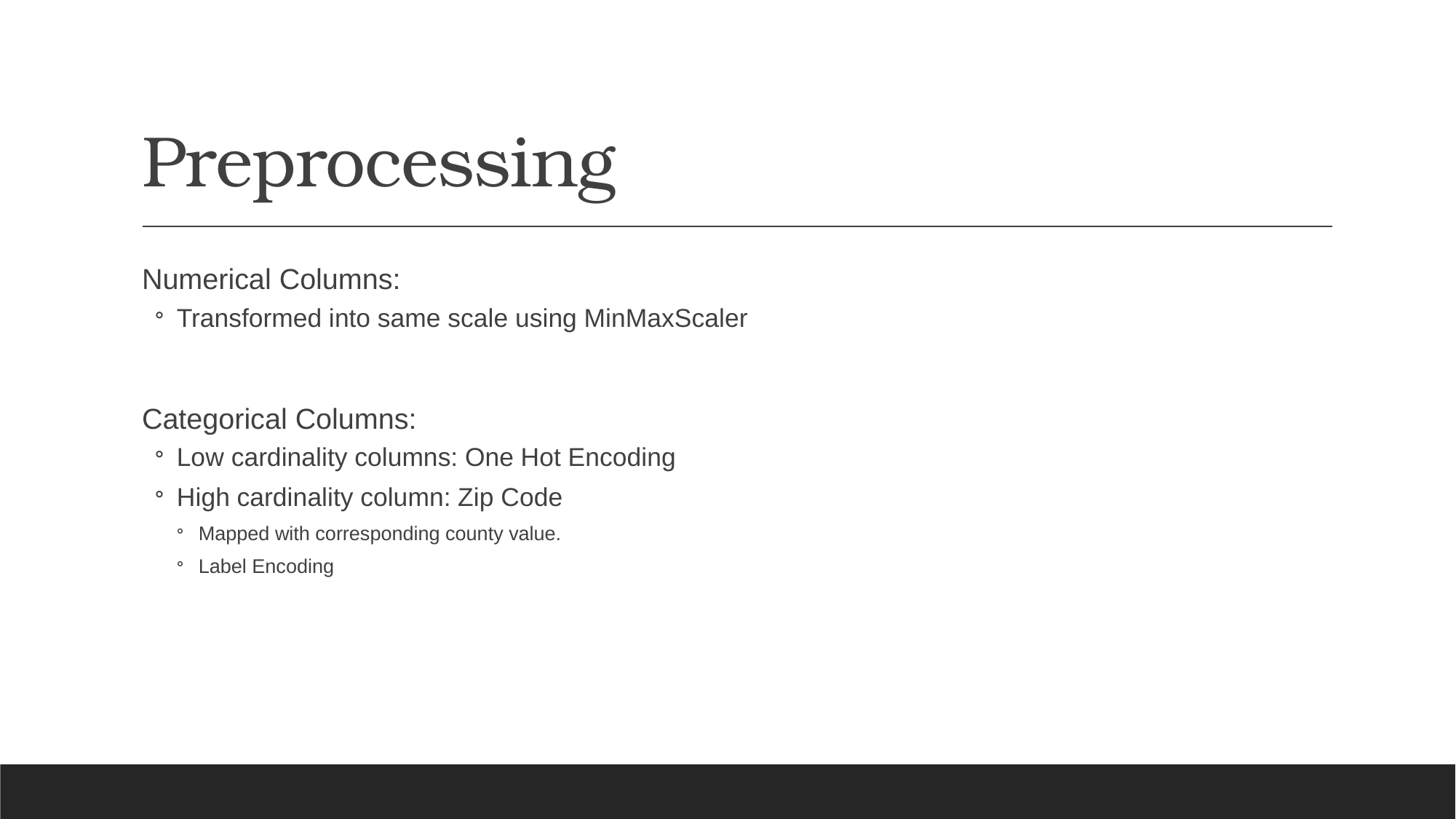

# Preprocessing
Numerical Columns:
Transformed into same scale using MinMaxScaler

Categorical Columns:
Low cardinality columns: One Hot Encoding
High cardinality column: Zip Code
Mapped with corresponding county value.
Label Encoding